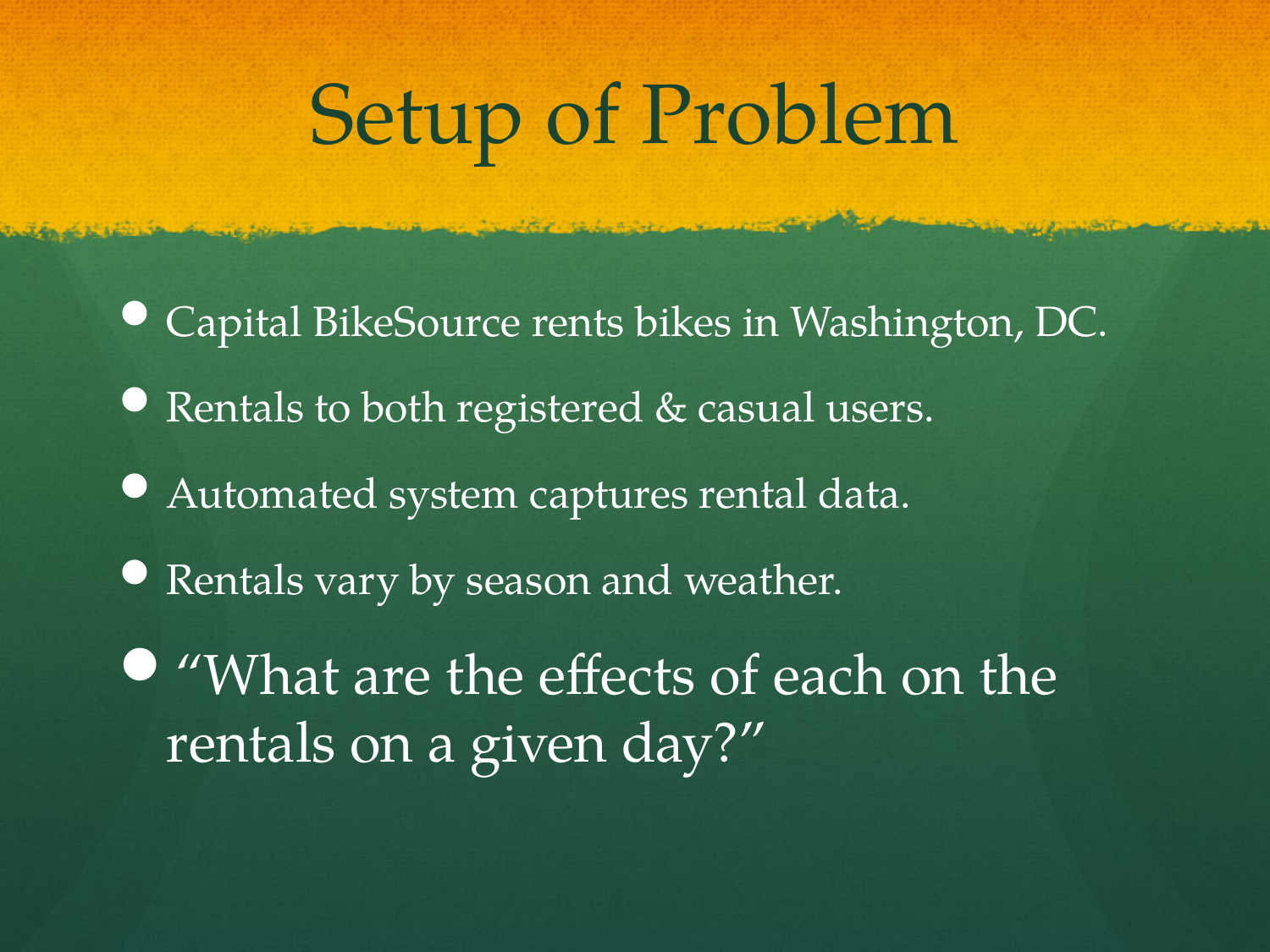

# Setup of Problem
Capital BikeSource rents bikes in Washington, DC.
Rentals to both registered & casual users.
Automated system captures rental data.
Rentals vary by season and weather.
“What are the effects of each on the rentals on a given day?”